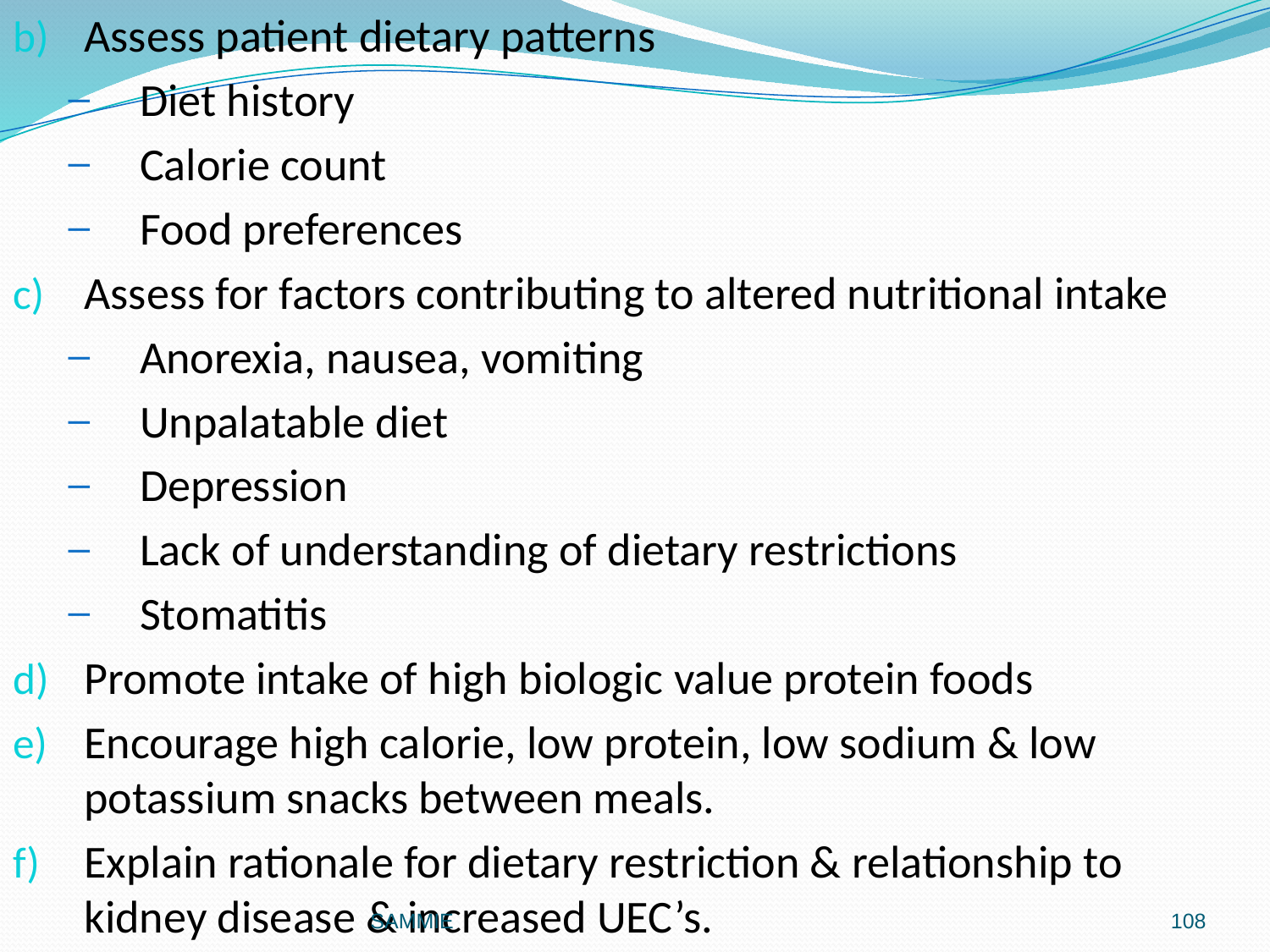

Assess patient dietary patterns
Diet history
Calorie count
Food preferences
Assess for factors contributing to altered nutritional intake
Anorexia, nausea, vomiting
Unpalatable diet
Depression
Lack of understanding of dietary restrictions
Stomatitis
Promote intake of high biologic value protein foods
Encourage high calorie, low protein, low sodium & low potassium snacks between meals.
Explain rationale for dietary restriction & relationship to kidney disease & increased UEC’s.
#
SAMMIE
108